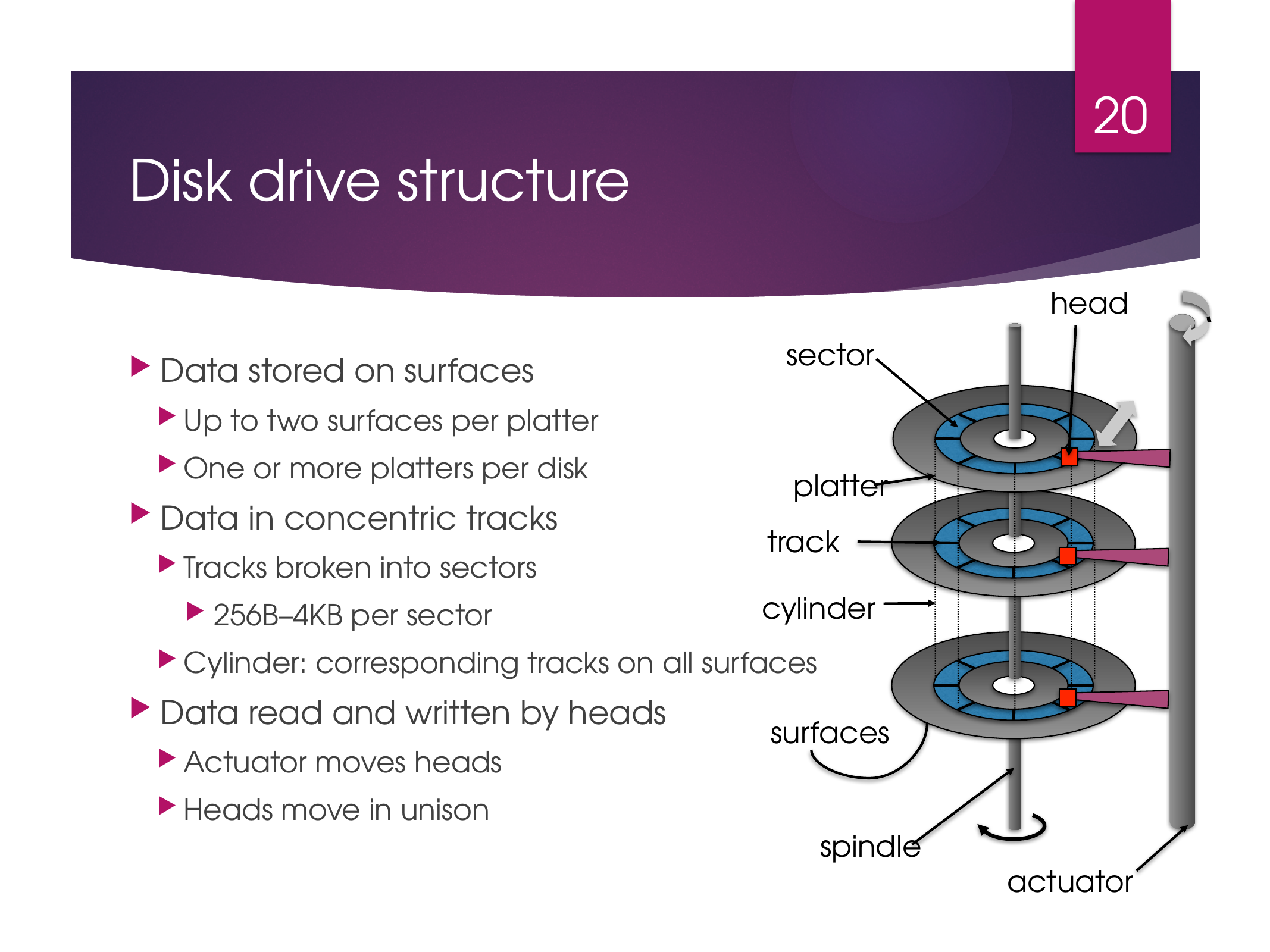

20
# Disk drive structure
head

sector

platter

track

cylinder

spindle

Data stored on surfaces
Up to two surfaces per platter
One or more platters per disk
Data in concentric tracks
Tracks broken into sectors
256B–4KB per sector
Cylinder: corresponding tracks on all surfaces
Data read and written by heads
Actuator moves heads
Heads move in unison
surfaces
actuator